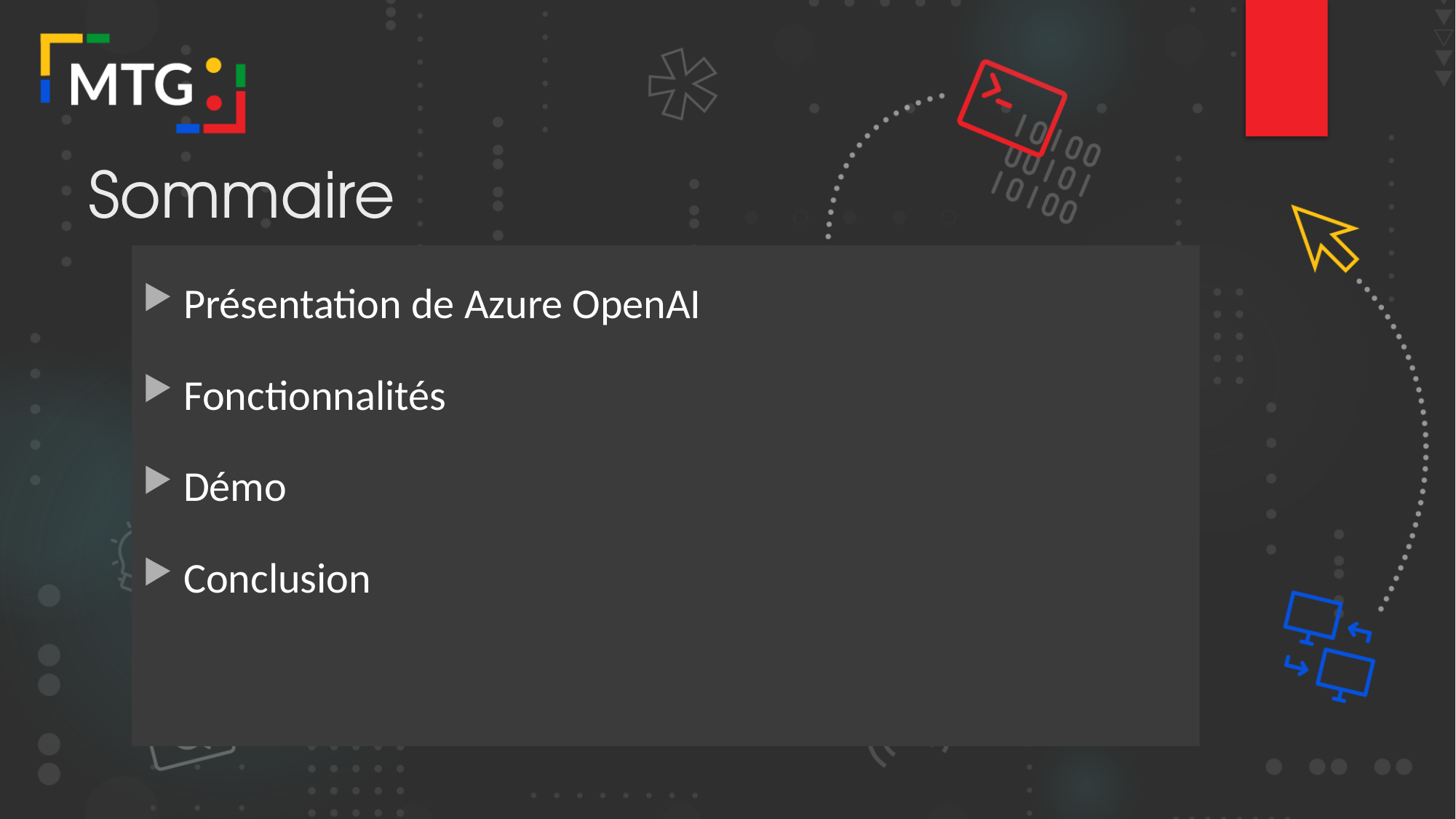

# Sommaire
Présentation de Azure OpenAI
Fonctionnalités
Démo
Conclusion